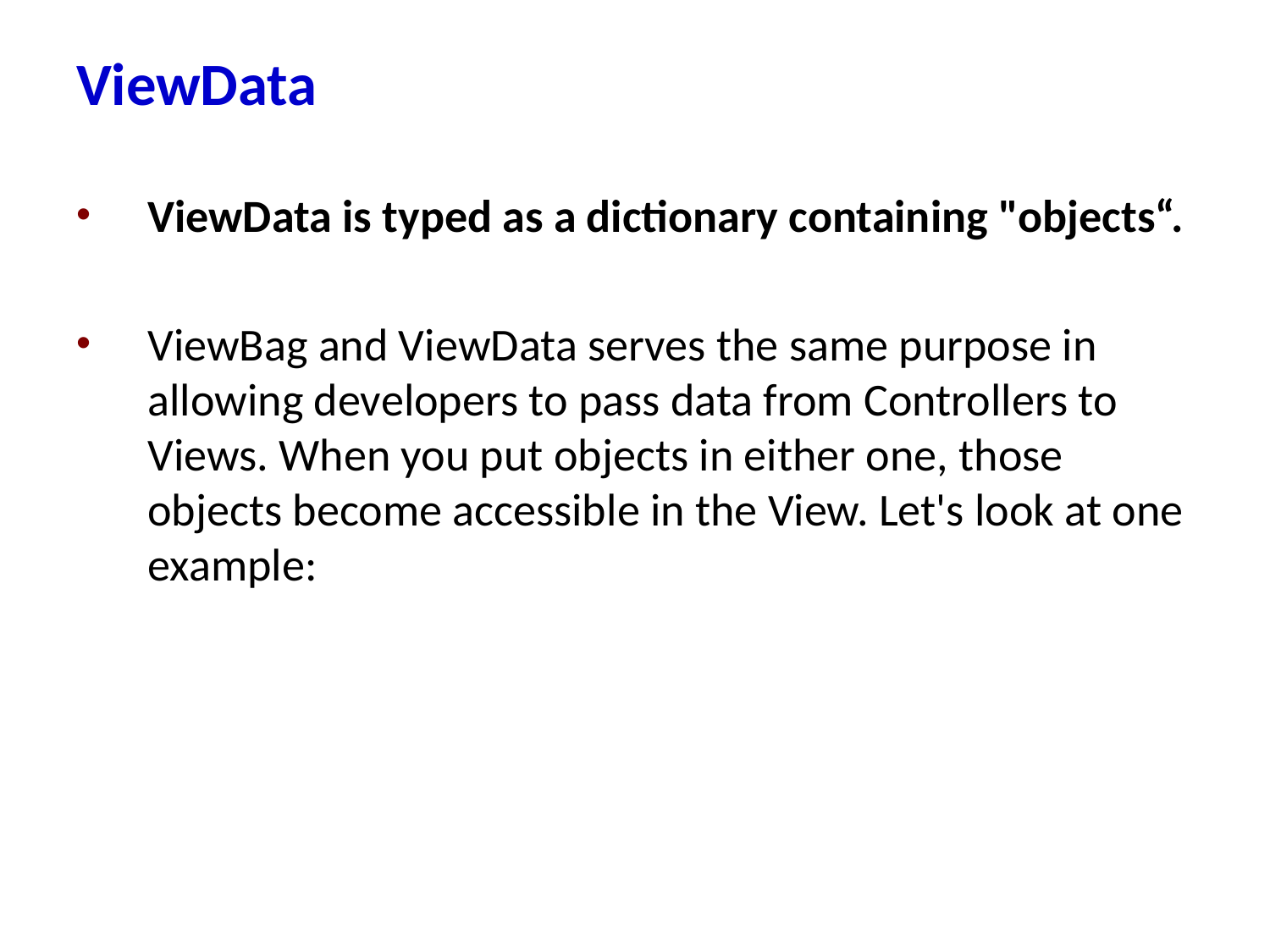

# ViewData
ViewData is typed as a dictionary containing "objects“.

ViewBag and ViewData serves the same purpose in allowing developers to pass data from Controllers to Views. When you put objects in either one, those objects become accessible in the View. Let's look at one example: